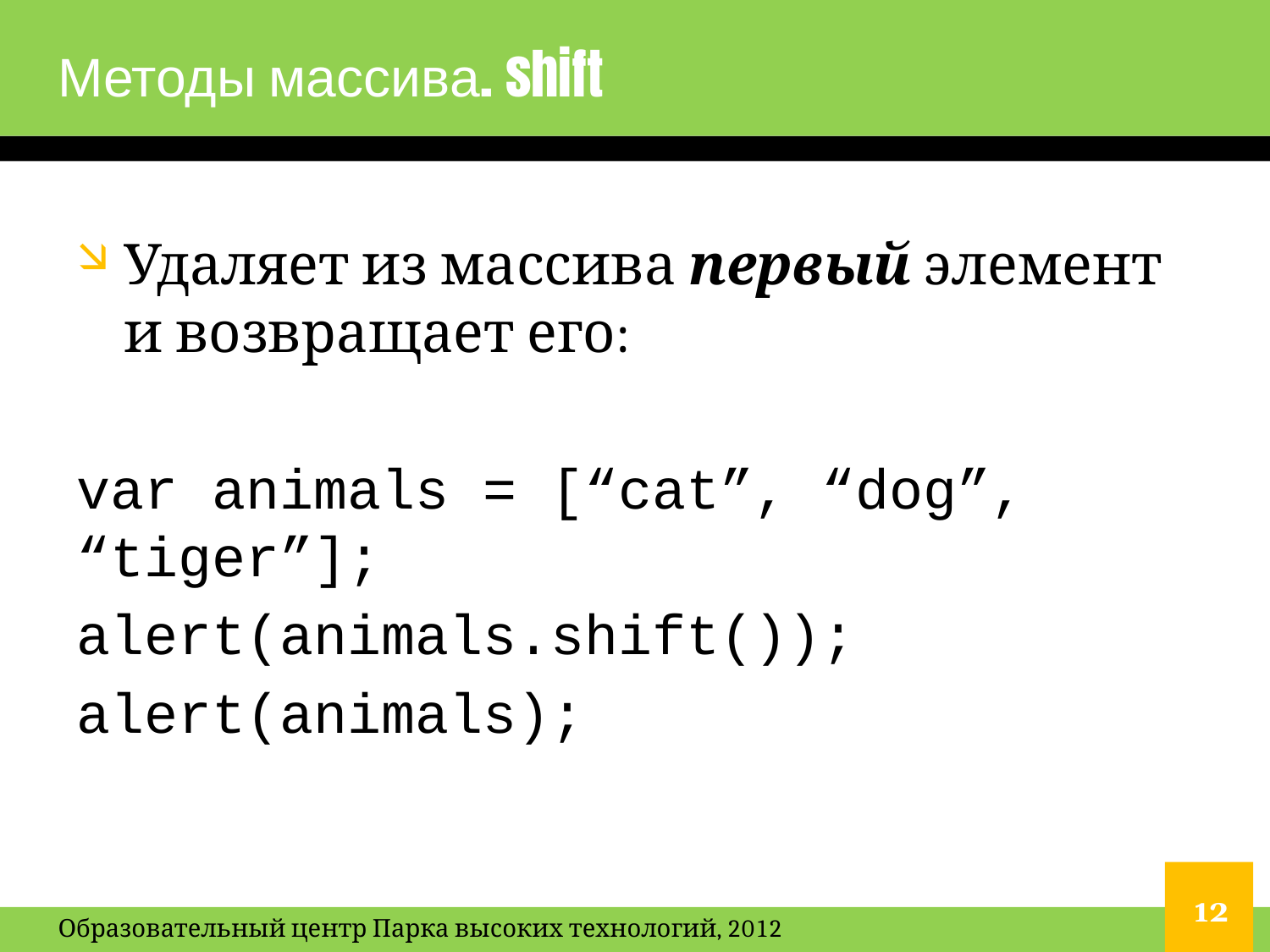

# Методы массива. shift
Удаляет из массива первый элемент и возвращает его:

var animals = [“cat”, “dog”, “tiger”];
alert(animals.shift());
alert(animals);

12